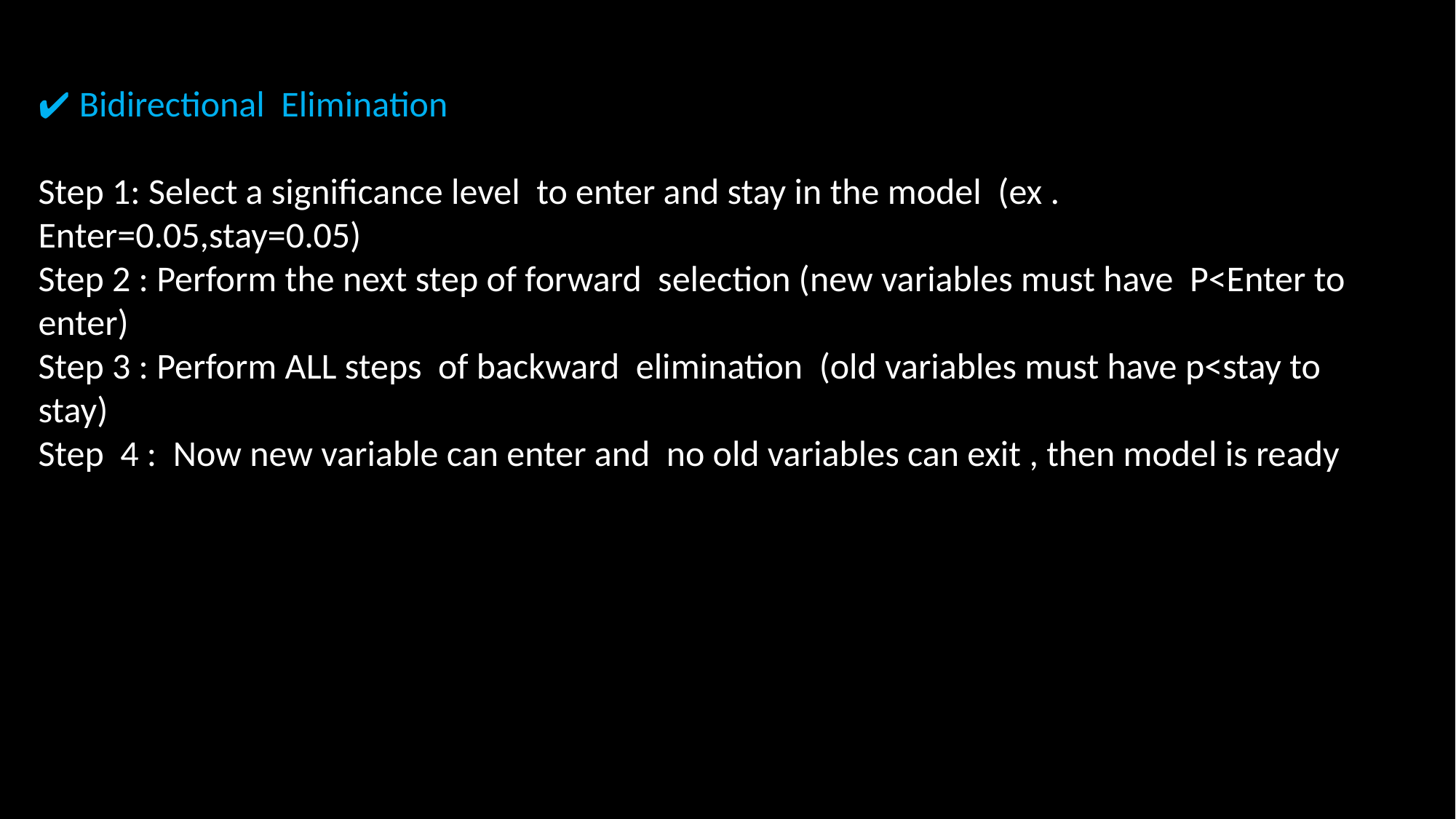

Bidirectional  Elimination

Step 1: Select a significance level  to enter and stay in the model  (ex . Enter=0.05,stay=0.05)
Step 2 : Perform the next step of forward  selection (new variables must have  P<Enter to enter)
Step 3 : Perform ALL steps  of backward  elimination  (old variables must have p<stay to stay)
Step  4 :  Now new variable can enter and  no old variables can exit , then model is ready

There are essentially five methods of building a multiple linear regression model.
Chuck Everything In and Hope for the Best
Backward Elimination
Forward Selection
Bidirectional Elimination
Score Comparison